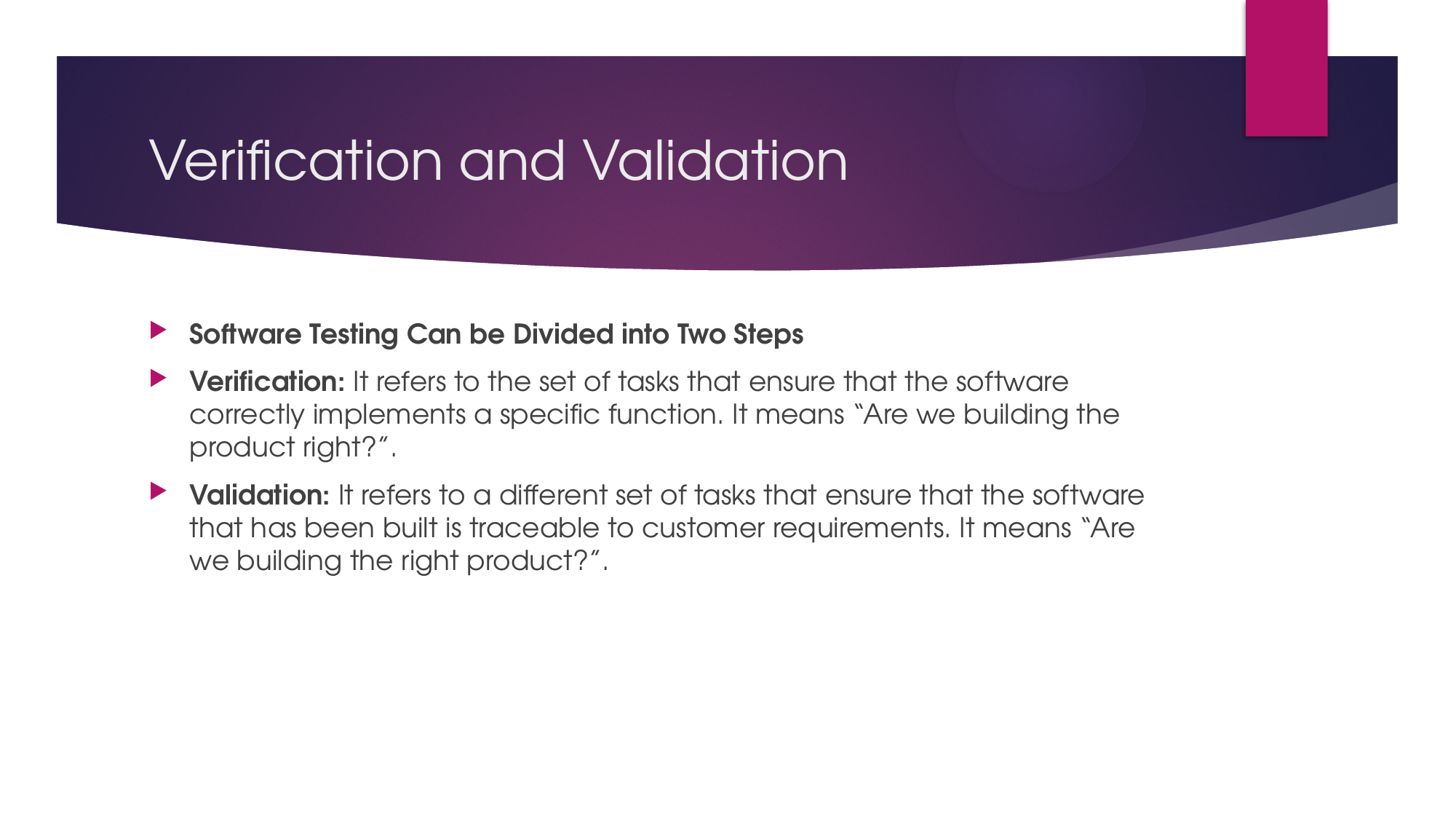

# Verification and Validation
Software Testing Can be Divided into Two Steps
Verification: It refers to the set of tasks that ensure that the software correctly implements a specific function. It means “Are we building the product right?”.
Validation: It refers to a different set of tasks that ensure that the software that has been built is traceable to customer requirements. It means “Are we building the right product?”.